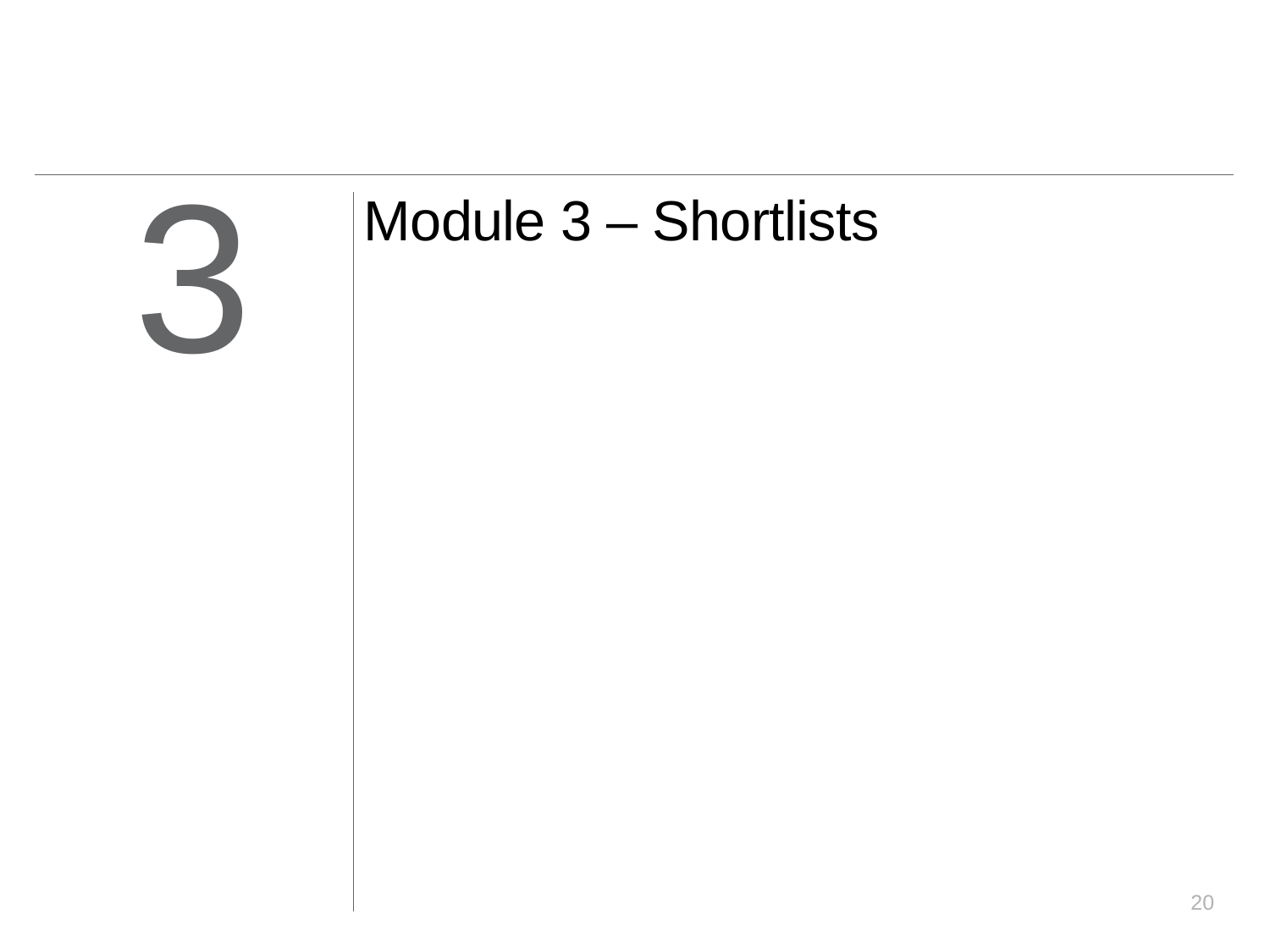

3
# Module 3 – Shortlists
20